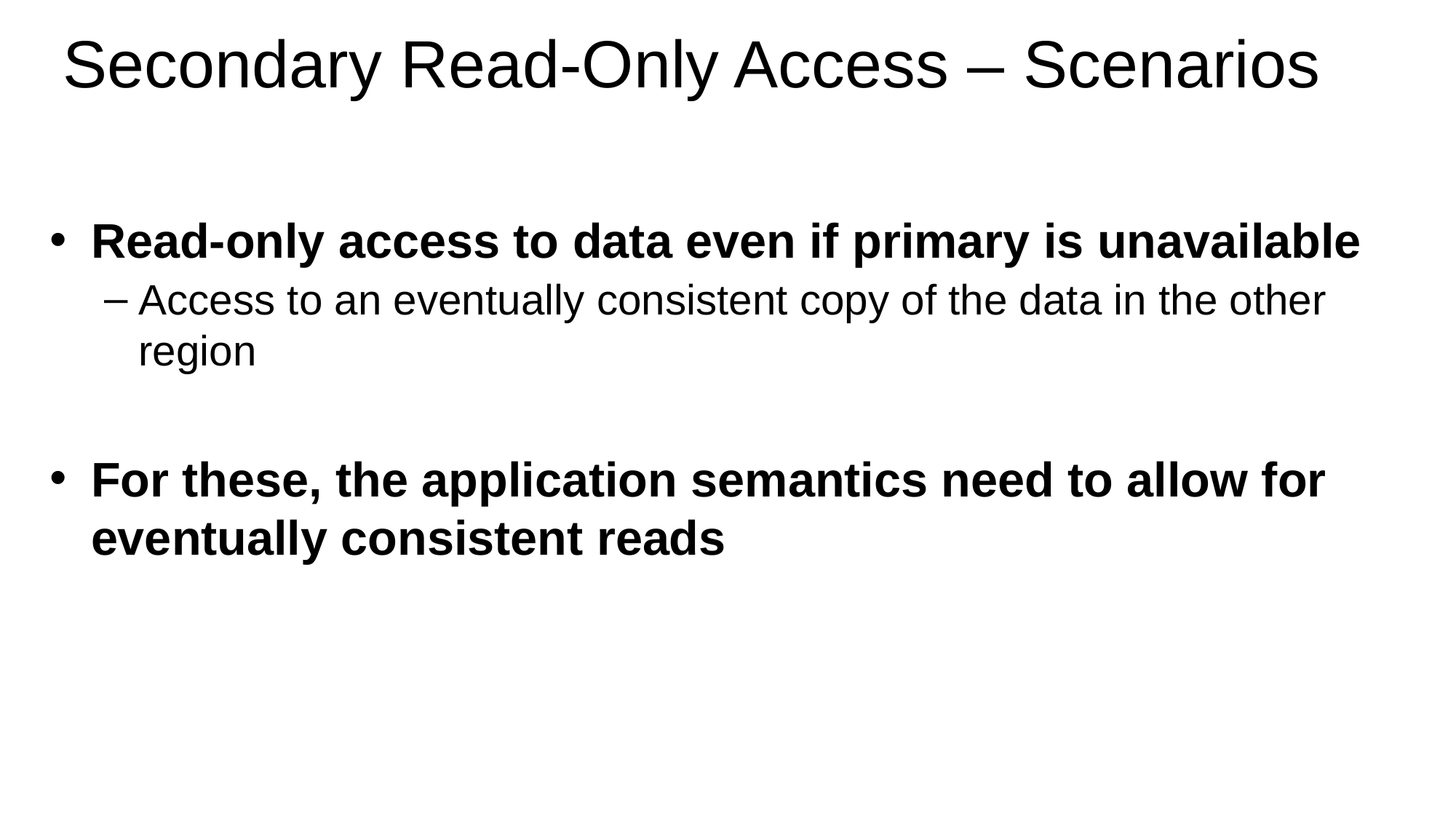

# Secondary Read-Only Access – Scenarios
Read-only access to data even if primary is unavailable
Access to an eventually consistent copy of the data in the other region
For these, the application semantics need to allow for eventually consistent reads